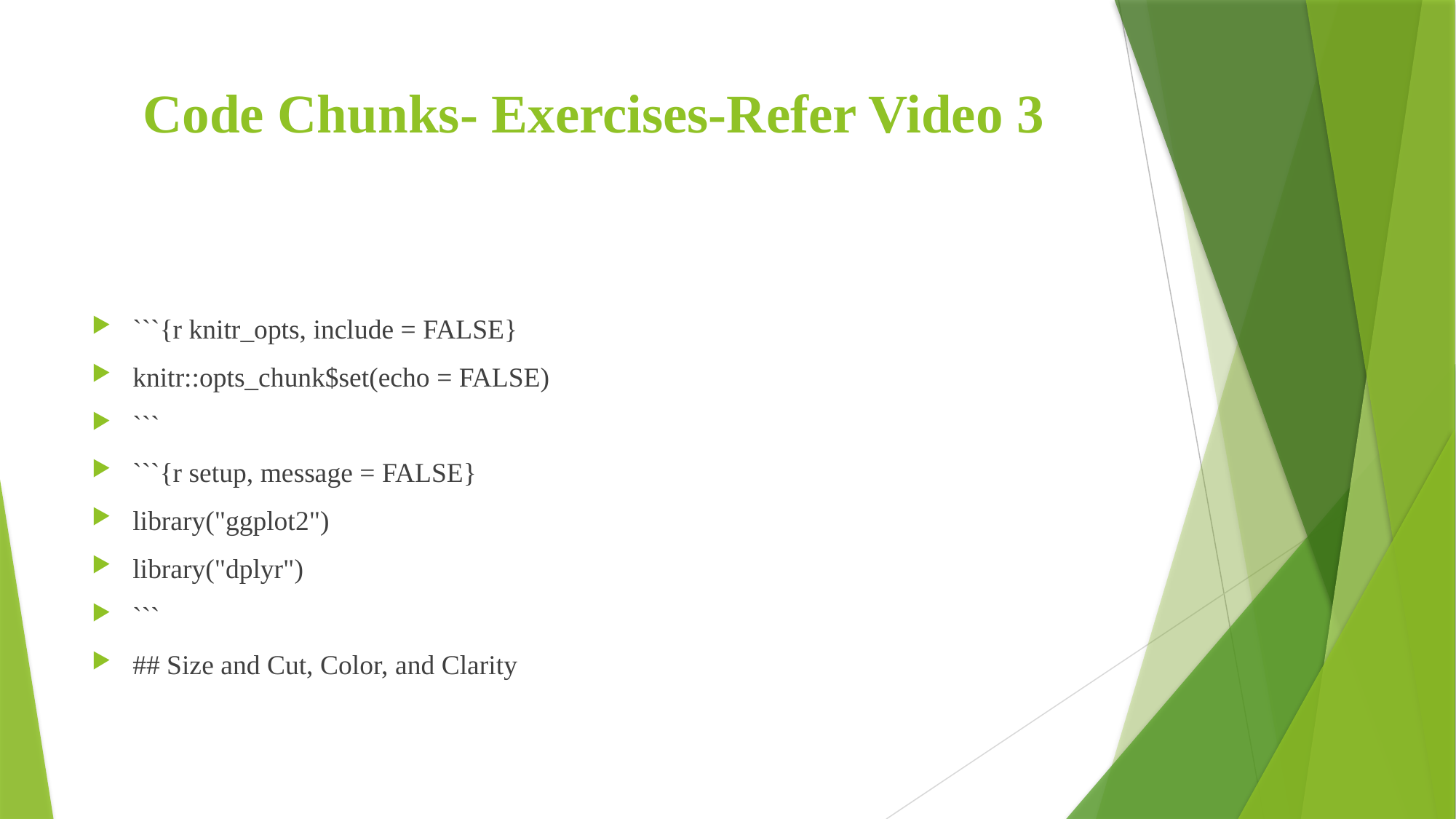

# Code Chunks- Exercises-Refer Video 3

```{r knitr_opts, include = FALSE}
knitr::opts_chunk$set(echo = FALSE)
```
```{r setup, message = FALSE}
library("ggplot2")
library("dplyr")
```
## Size and Cut, Color, and Clarity